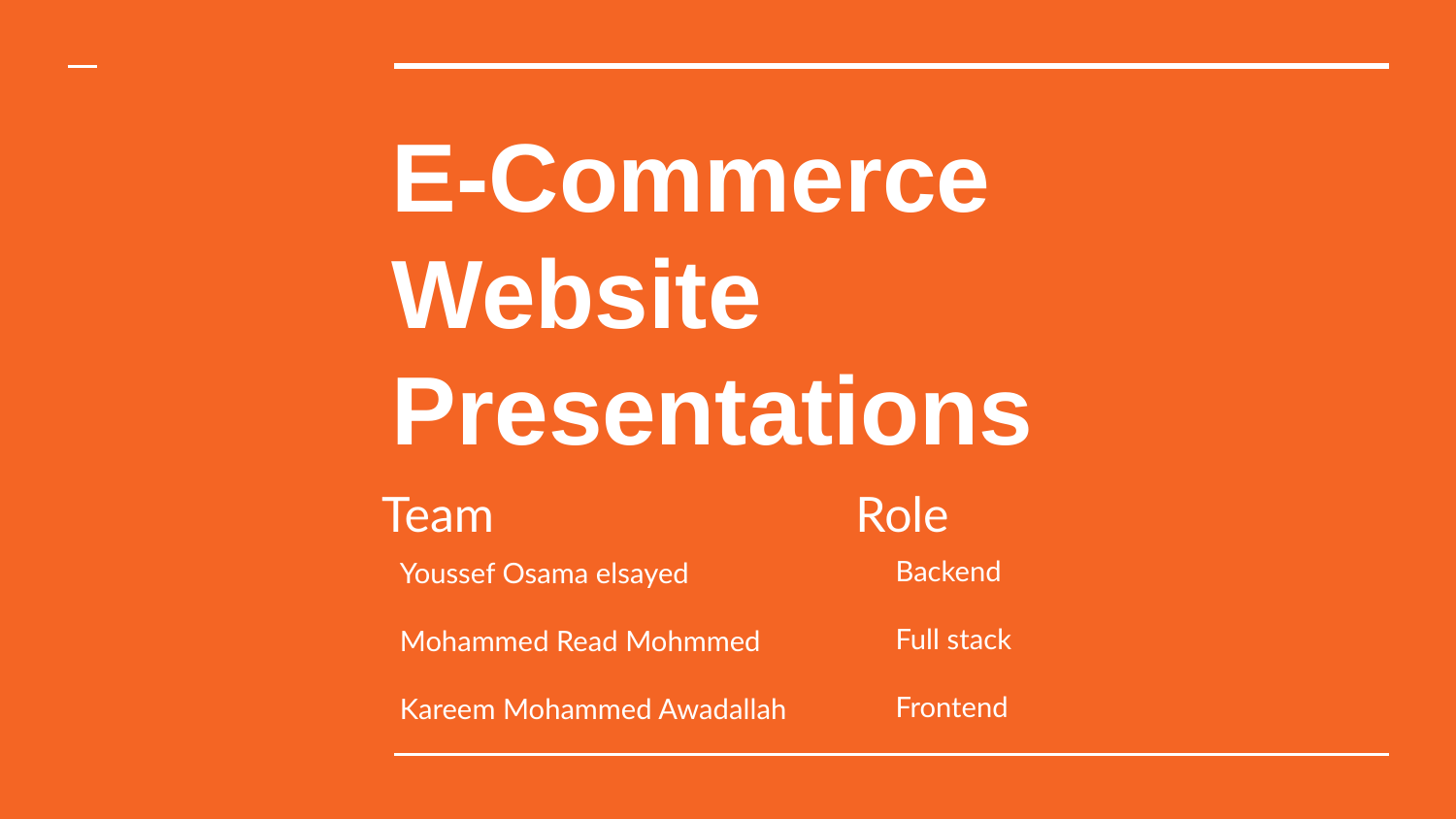

# E-Commerce
Website Presentations
Team
Role
Backend

Full stack

Frontend
Youssef Osama elsayed

Mohammed Read Mohmmed

Kareem Mohammed Awadallah